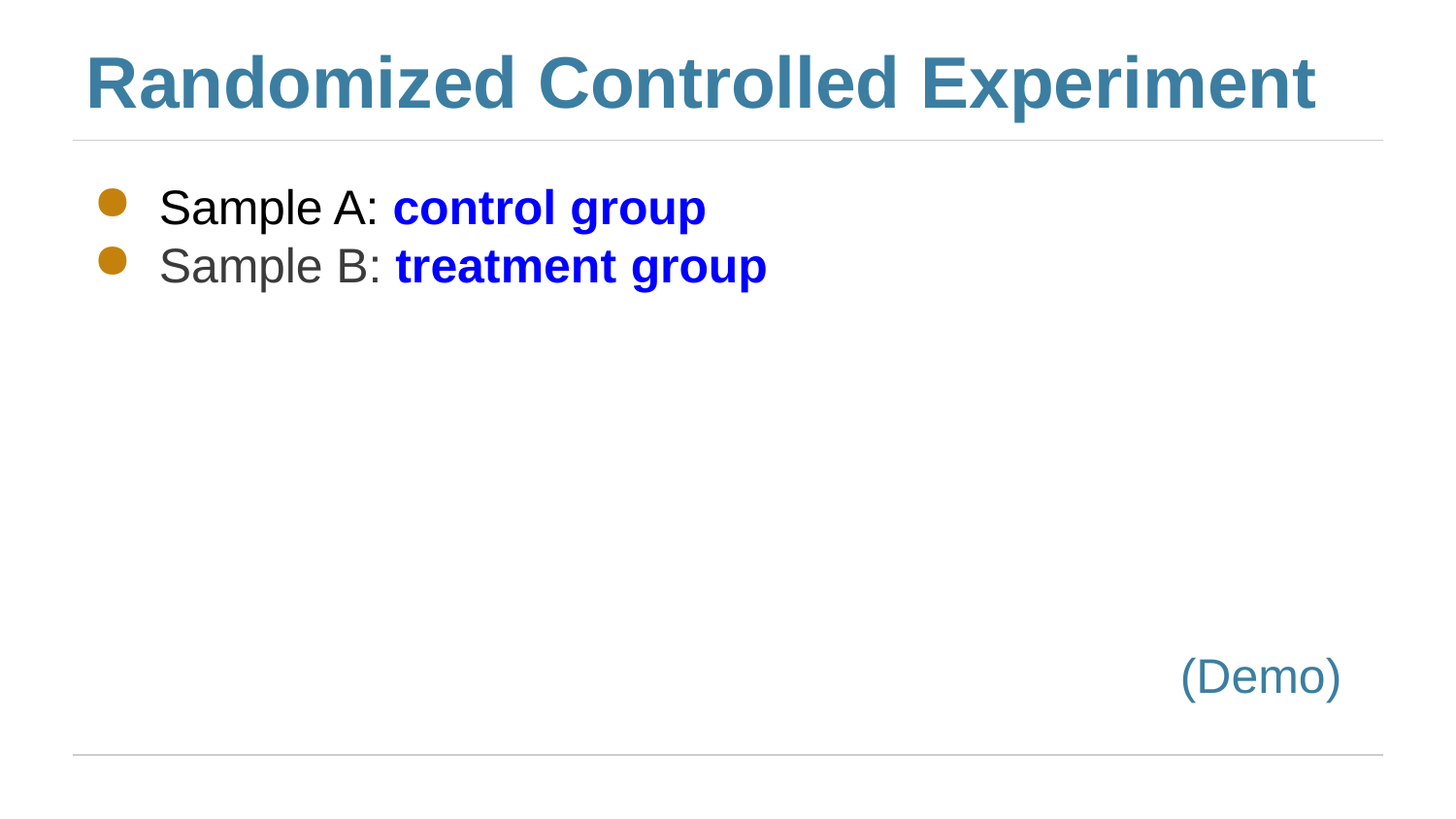

# Randomized Controlled Experiment
Sample A: control group
Sample B: treatment group

(Demo)